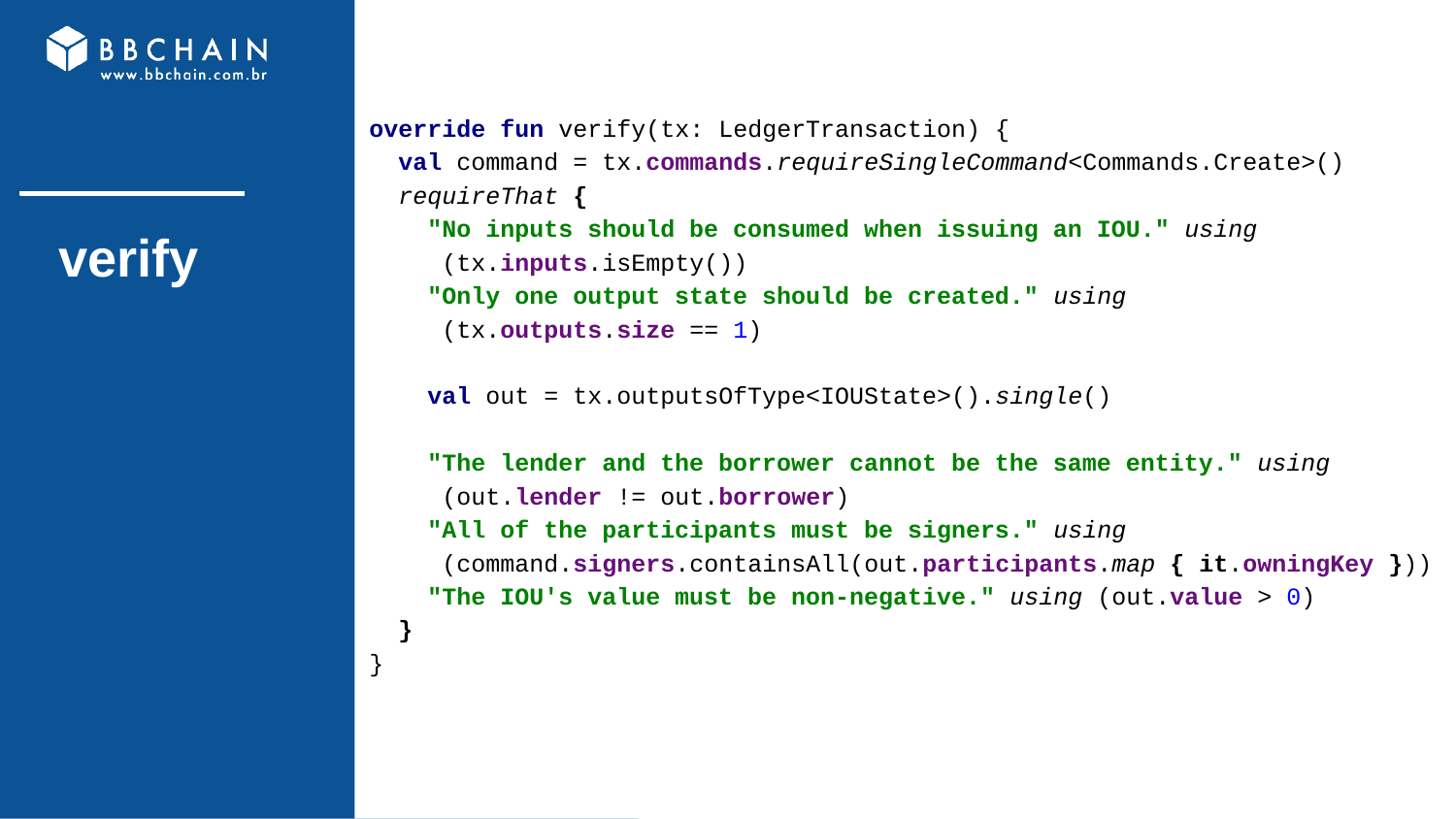

override fun verify(tx: LedgerTransaction) {
  val command = tx.commands.requireSingleCommand<Commands.Create>()
  requireThat {
    "No inputs should be consumed when issuing an IOU." using
     (tx.inputs.isEmpty())
    "Only one output state should be created." using
     (tx.outputs.size == 1)

    val out = tx.outputsOfType<IOUState>().single()

    "The lender and the borrower cannot be the same entity." using
     (out.lender != out.borrower)
    "All of the participants must be signers." using
     (command.signers.containsAll(out.participants.map { it.owningKey }))
    "The IOU's value must be non-negative." using (out.value > 0)
  }
}

# verify